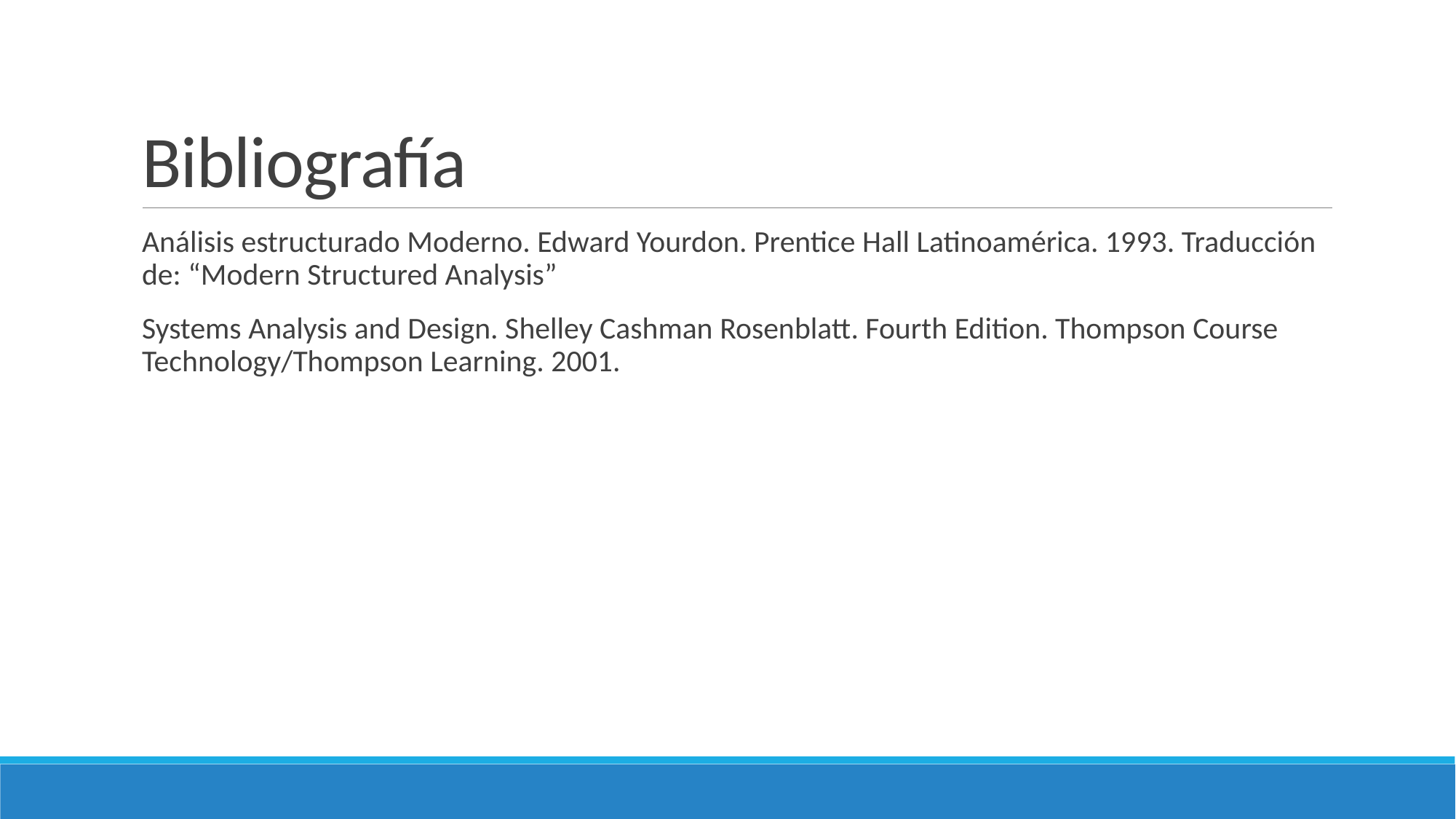

# Bibliografía
Análisis estructurado Moderno. Edward Yourdon. Prentice Hall Latinoamérica. 1993. Traducción de: “Modern Structured Analysis”
Systems Analysis and Design. Shelley Cashman Rosenblatt. Fourth Edition. Thompson Course Technology/Thompson Learning. 2001.